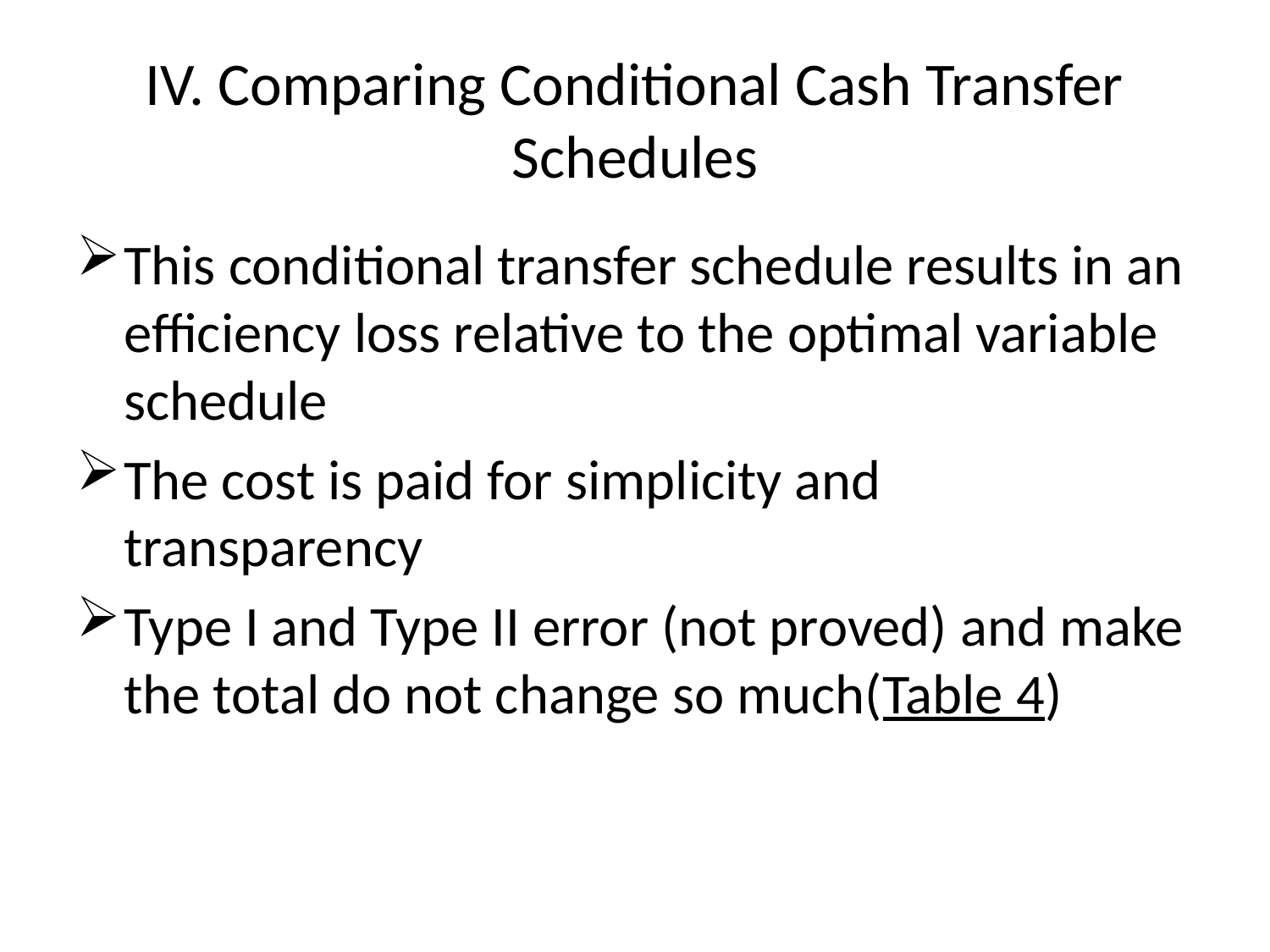

# IV. Comparing Conditional Cash Transfer Schedules
This conditional transfer schedule results in an efficiency loss relative to the optimal variable schedule
The cost is paid for simplicity and transparency
Type I and Type II error (not proved) and make the total do not change so much(Table 4)